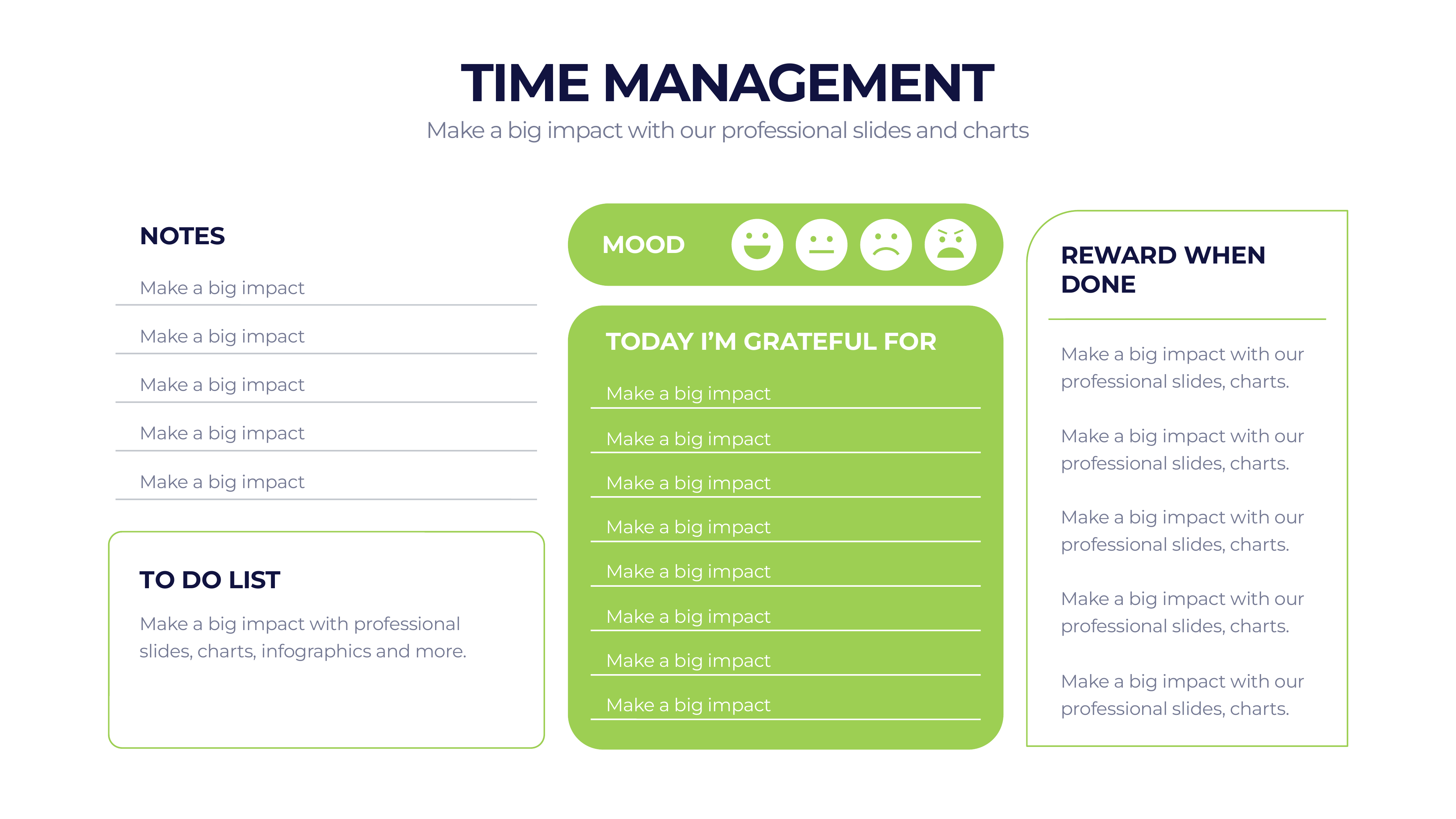

TIME MANAGEMENT
Make a big impact with our professional slides and charts

NOTES

MOOD
REWARD WHEN DONE
Make a big impact

Make a big impact

TODAY I’M GRATEFUL FOR
Make a big impact with our professional slides, charts.

Make a big impact
Make a big impact

Make a big impact
Make a big impact with our professional slides, charts.
Make a big impact

Make a big impact
Make a big impact

Make a big impact with our professional slides, charts.

Make a big impact

Make a big impact
TO DO LIST
Make a big impact with our professional slides, charts.

Make a big impact
Make a big impact with professional slides, charts, infographics and more.

Make a big impact
Make a big impact with our professional slides, charts.

Make a big impact